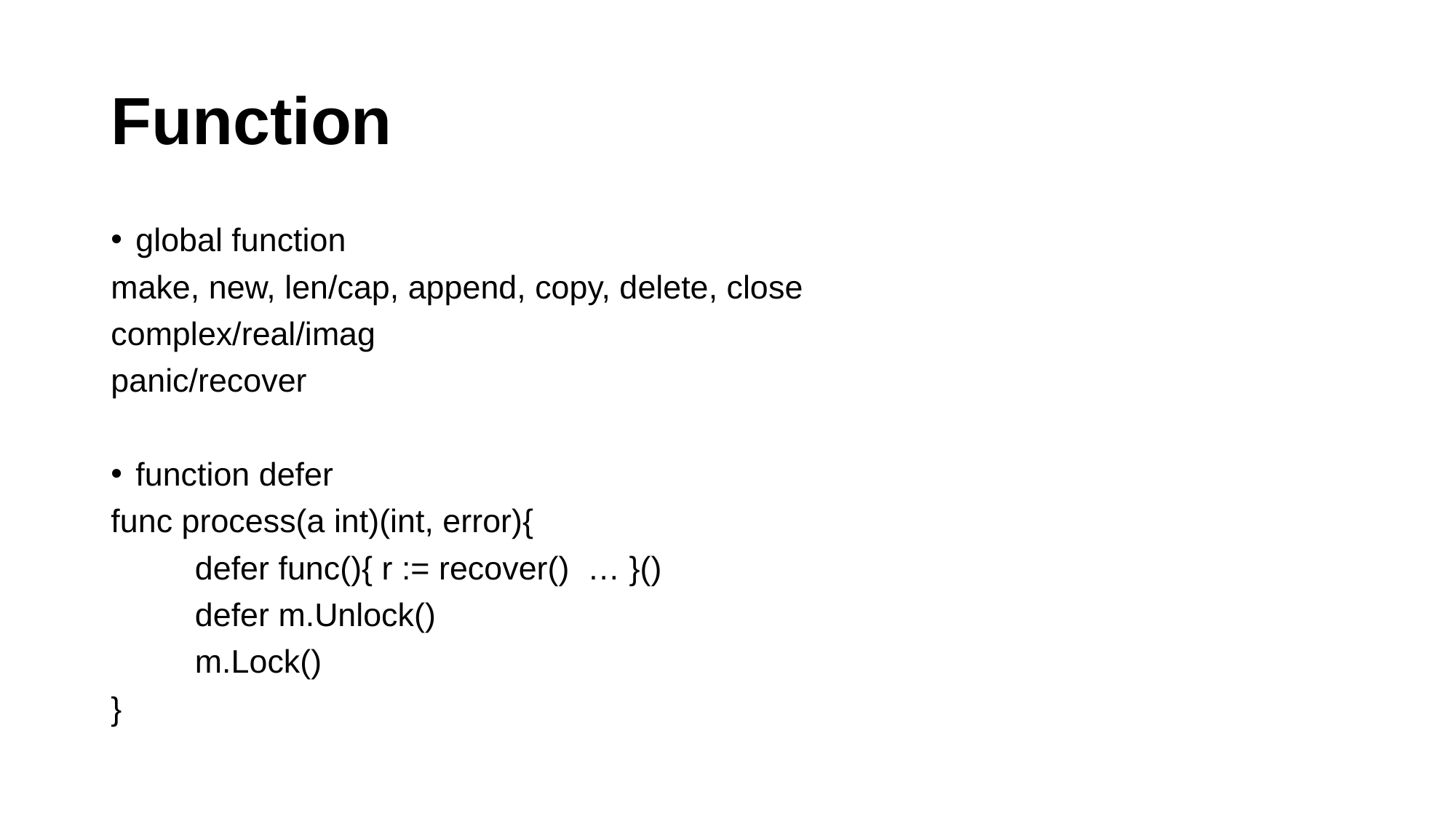

# Function
global function
make, new, len/cap, append, copy, delete, close
complex/real/imag
panic/recover

function defer
func process(a int)(int, error){
	defer func(){ r := recover()  … }()
	defer m.Unlock()
	m.Lock()
}